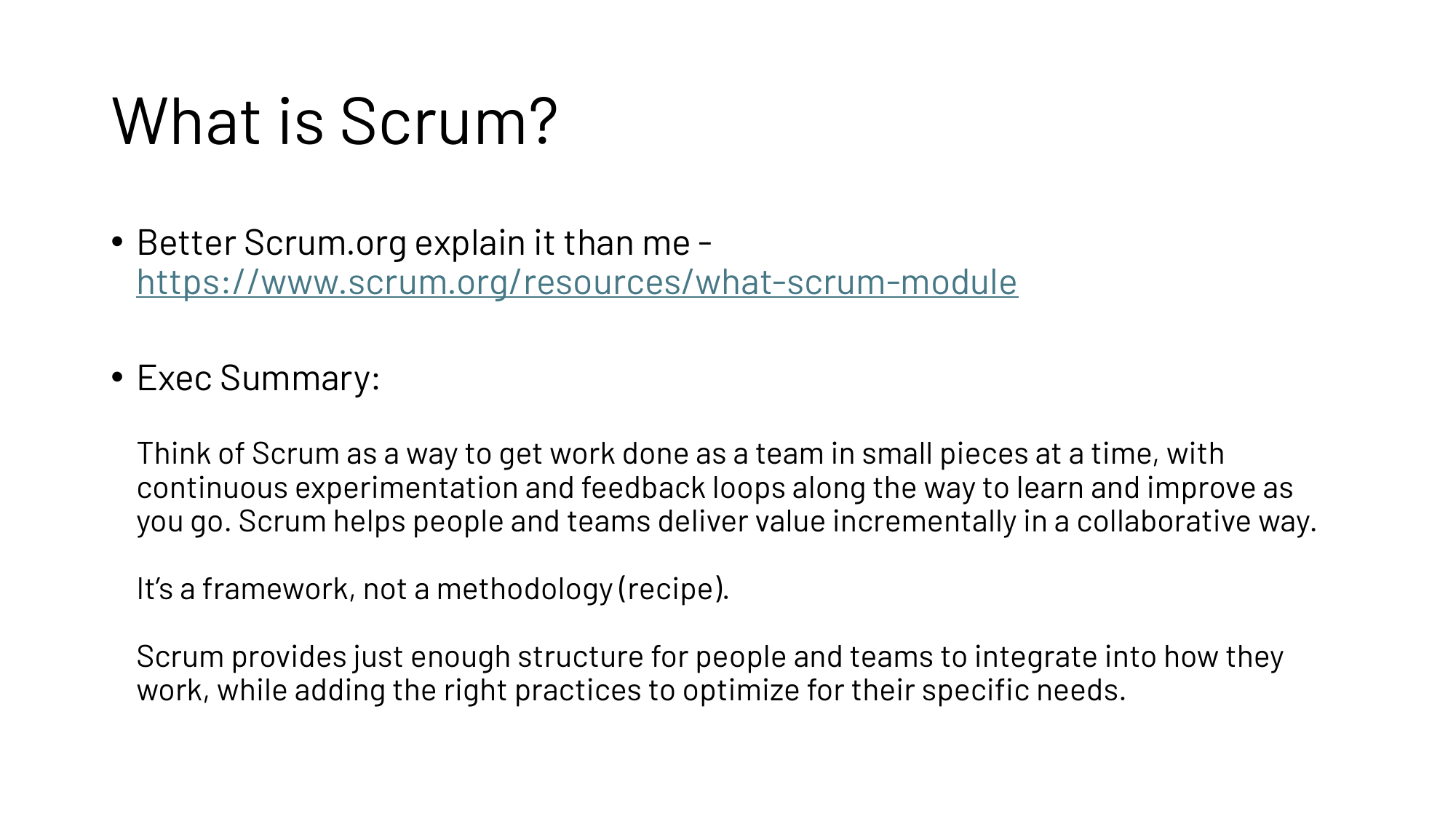

# What is Scrum?
Better Scrum.org explain it than me - https://www.scrum.org/resources/what-scrum-module
Exec Summary:
Think of Scrum as a way to get work done as a team in small pieces at a time, with continuous experimentation and feedback loops along the way to learn and improve as you go. Scrum helps people and teams deliver value incrementally in a collaborative way.
It’s a framework, not a methodology (recipe).
Scrum provides just enough structure for people and teams to integrate into how they work, while adding the right practices to optimize for their specific needs.